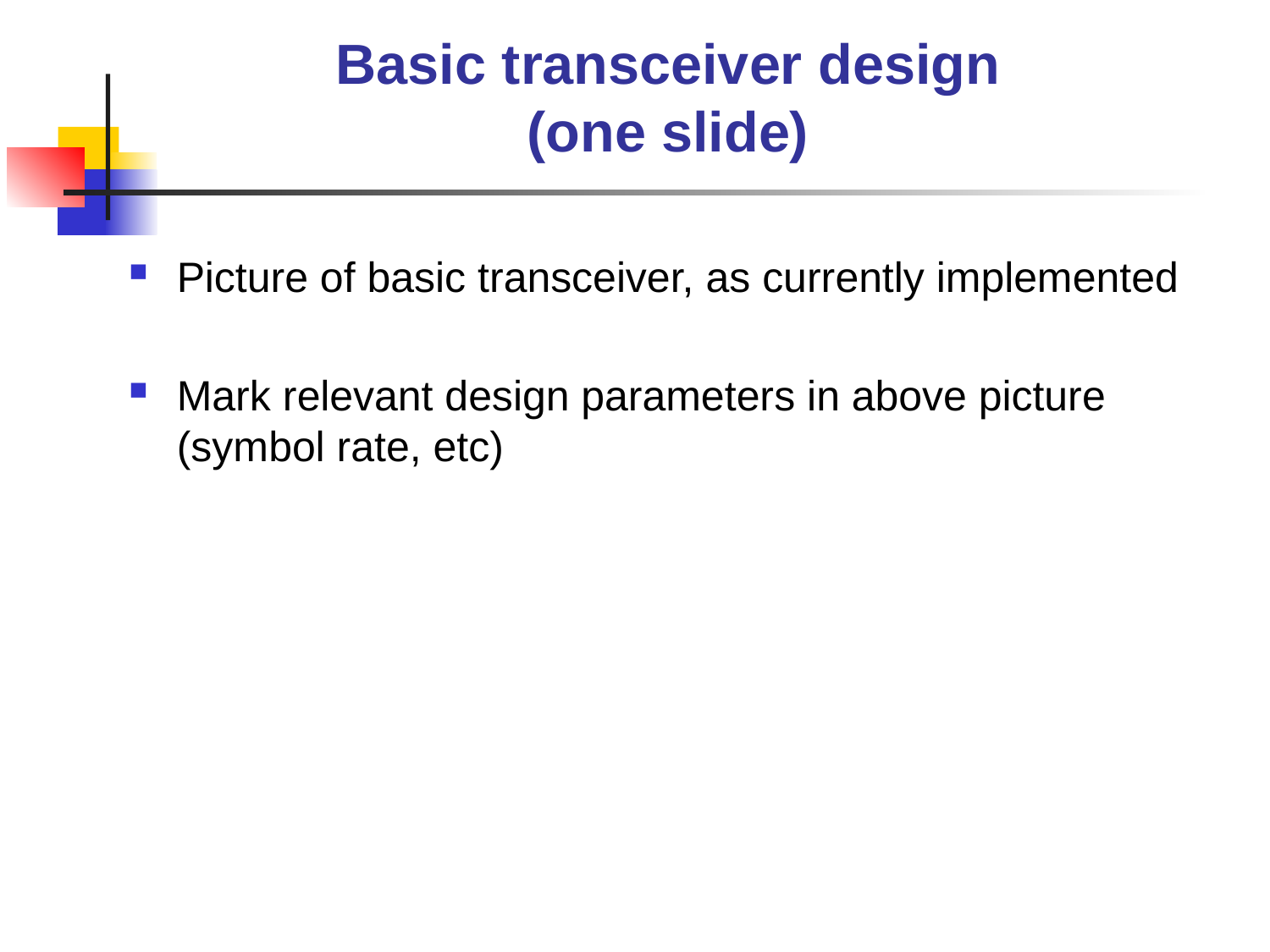

# Basic transceiver design (one slide)
Picture of basic transceiver, as currently implemented

Mark relevant design parameters in above picture (symbol rate, etc)